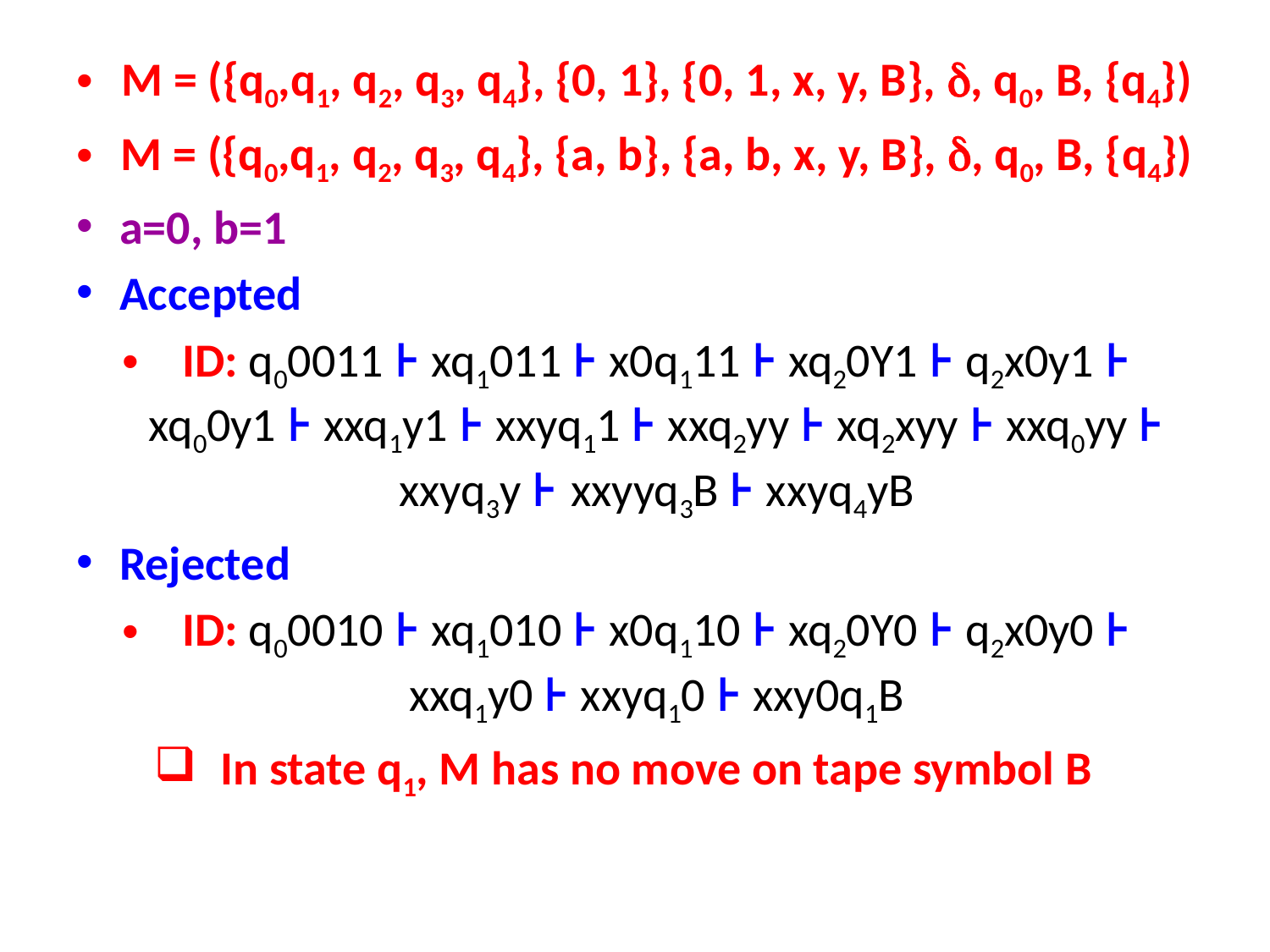

M = ({q0,q1, q2, q3, q4}, {0, 1}, {0, 1, x, y, B}, δ, q0, B, {q4})
M = ({q0,q1, q2, q3, q4}, {a, b}, {a, b, x, y, B}, δ, q0, B, {q4})
a=0, b=1
Accepted
ID: q00011 ⊦ xq1011 ⊦ x0q111 ⊦ xq20Y1 ⊦ q2x0y1 ⊦ xq00y1 ⊦ xxq1y1 ⊦ xxyq11 ⊦ xxq2yy ⊦ xq2xyy ⊦ xxq0yy ⊦ xxyq3y ⊦ xxyyq3B ⊦ xxyq4yB
Rejected
ID: q00010 ⊦ xq1010 ⊦ x0q110 ⊦ xq20Y0 ⊦ q2x0y0 ⊦ xxq1y0 ⊦ xxyq10 ⊦ xxy0q1B
In state q1, M has no move on tape symbol B